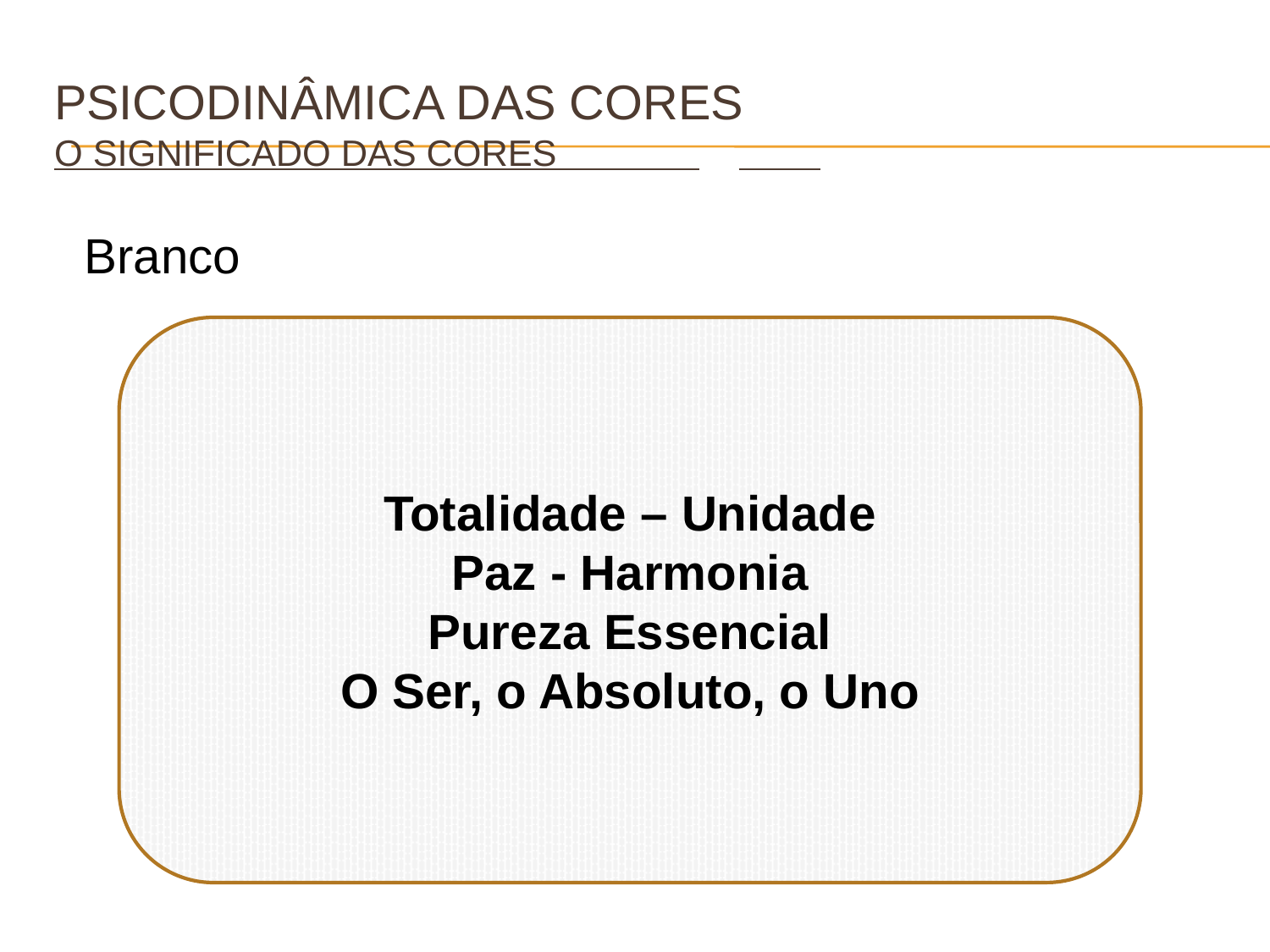

# Psicodinâmica das Cores O Significado das Cores
Branco
Totalidade – Unidade
Paz - Harmonia
Pureza Essencial
O Ser, o Absoluto, o Uno